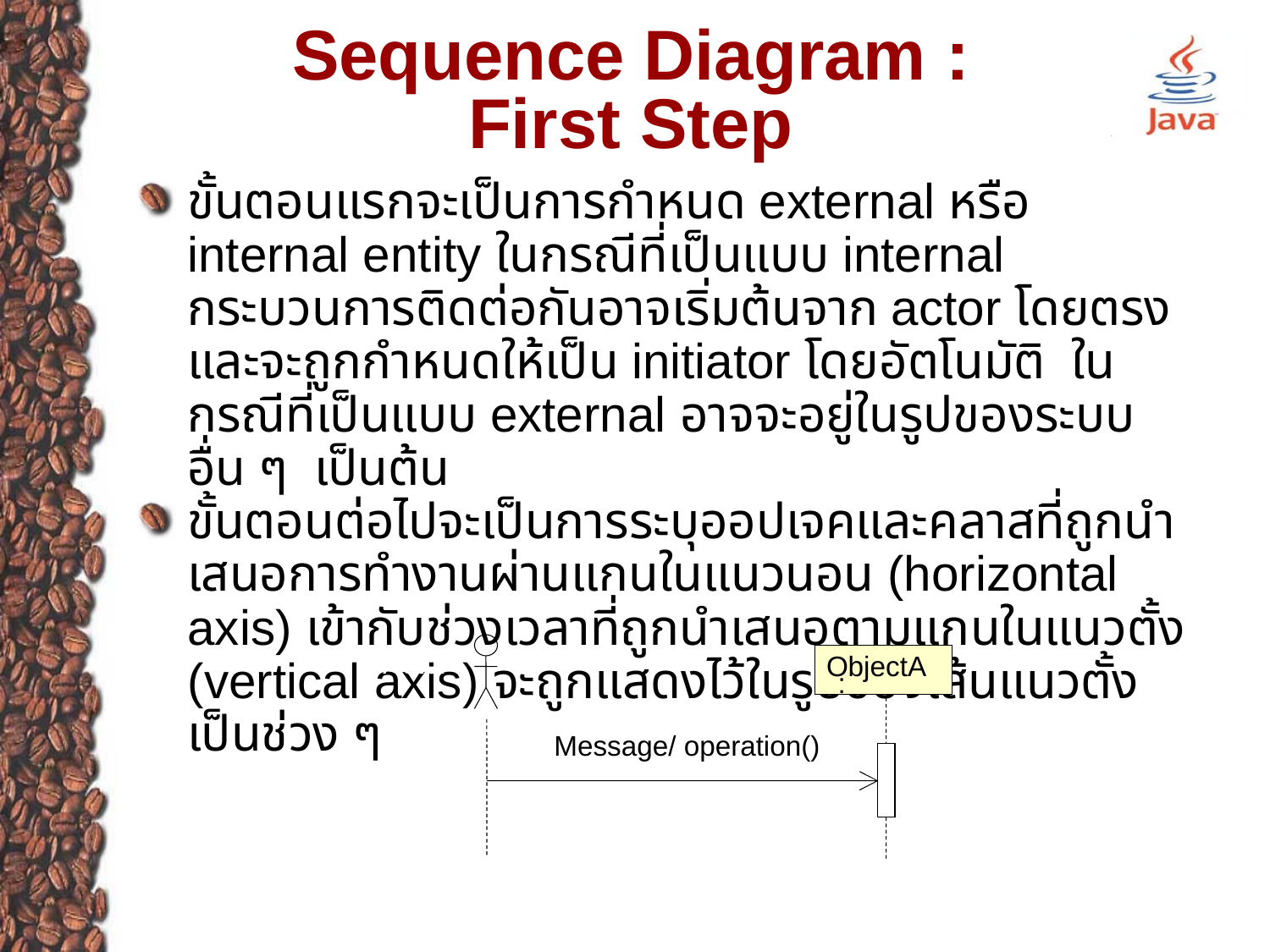

# Sequence Diagram : First Step
ขั้นตอนแรกจะเป็นการกำหนด external หรือ internal entity ในกรณีที่เป็นแบบ internal กระบวนการติดต่อกันอาจเริ่มต้นจาก actor โดยตรงและจะถูกกำหนดให้เป็น initiator โดยอัตโนมัติ  ในกรณีที่เป็นแบบ external อาจจะอยู่ในรูปของระบบอื่น ๆ  เป็นต้น
ขั้นตอนต่อไปจะเป็นการระบุออปเจคและคลาสที่ถูกนำเสนอการทำงานผ่านแกนในแนวนอน (horizontal axis) เข้ากับช่วงเวลาที่ถูกนำเสนอตามแกนในแนวตั้ง (vertical axis) จะถูกแสดงไว้ในรูปของเส้นแนวตั้งเป็นช่วง ๆ

Actor

ObjectA
:

Message/ operation()